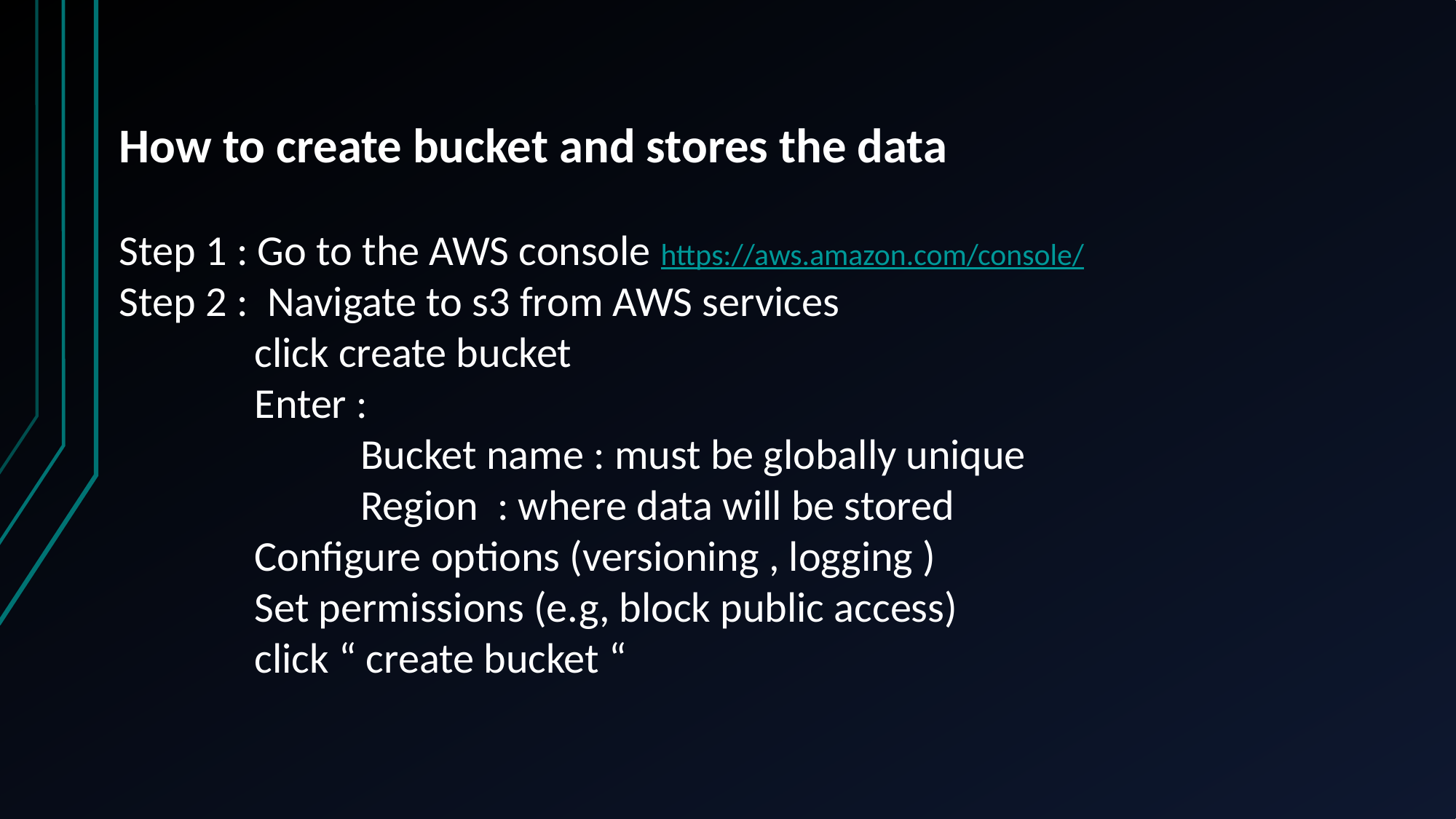

How to create bucket and stores the data

Step 1 : Go to the AWS console https://aws.amazon.com/console/
Step 2 :  Navigate to s3 from AWS services
              click create bucket
              Enter :
                         Bucket name : must be globally unique
                         Region  : where data will be stored
              Configure options (versioning , logging )
              Set permissions (e.g, block public access)
              click “ create bucket “